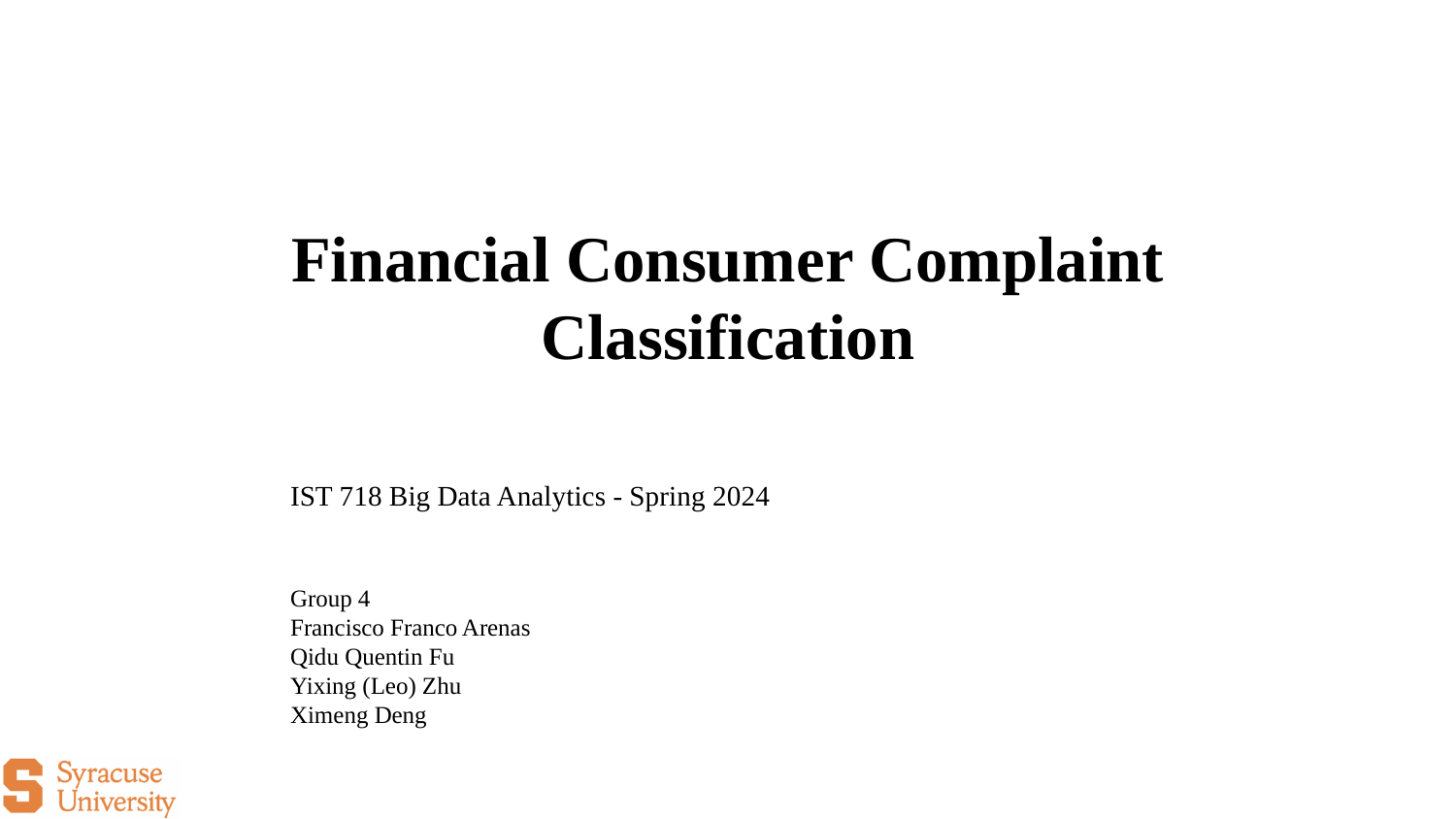

Financial Consumer Complaint Classification
IST 718 Big Data Analytics - Spring 2024
Group 4
Francisco Franco Arenas
Qidu Quentin Fu
Yixing (Leo) Zhu
Ximeng Deng